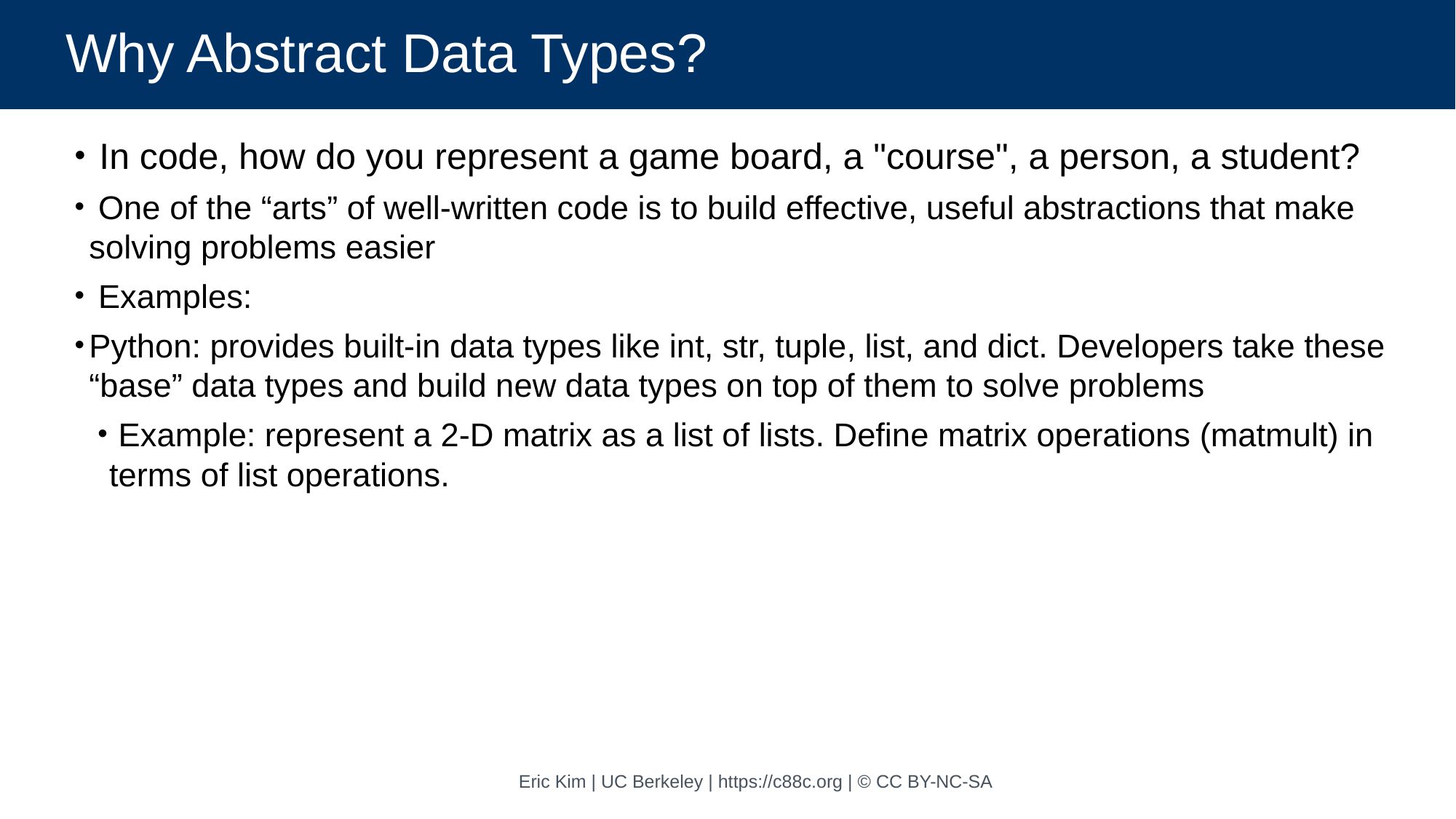

# Why Abstract Data Types?
 In code, how do you represent a game board, a "course", a person, a student?
 One of the “arts” of well-written code is to build effective, useful abstractions that make solving problems easier
 Examples:
Python: provides built-in data types like int, str, tuple, list, and dict. Developers take these “base” data types and build new data types on top of them to solve problems
 Example: represent a 2-D matrix as a list of lists. Define matrix operations (matmult) in terms of list operations.
Eric Kim | UC Berkeley | https://c88c.org | © CC BY-NC-SA